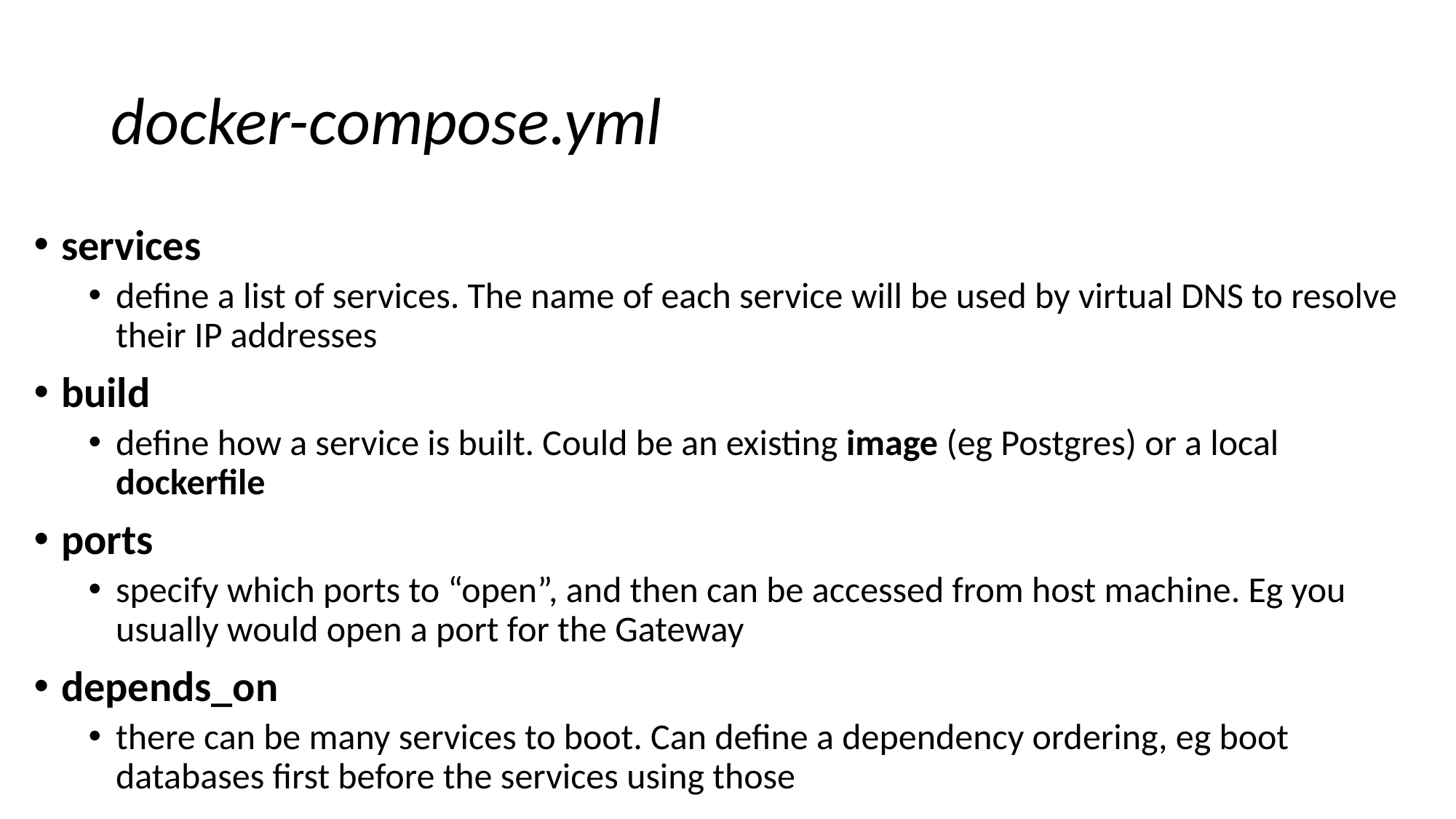

# docker-compose.yml
services
define a list of services. The name of each service will be used by virtual DNS to resolve their IP addresses
build
define how a service is built. Could be an existing image (eg Postgres) or a local dockerfile
ports
specify which ports to “open”, and then can be accessed from host machine. Eg you usually would open a port for the Gateway
depends_on
there can be many services to boot. Can define a dependency ordering, eg boot databases first before the services using those